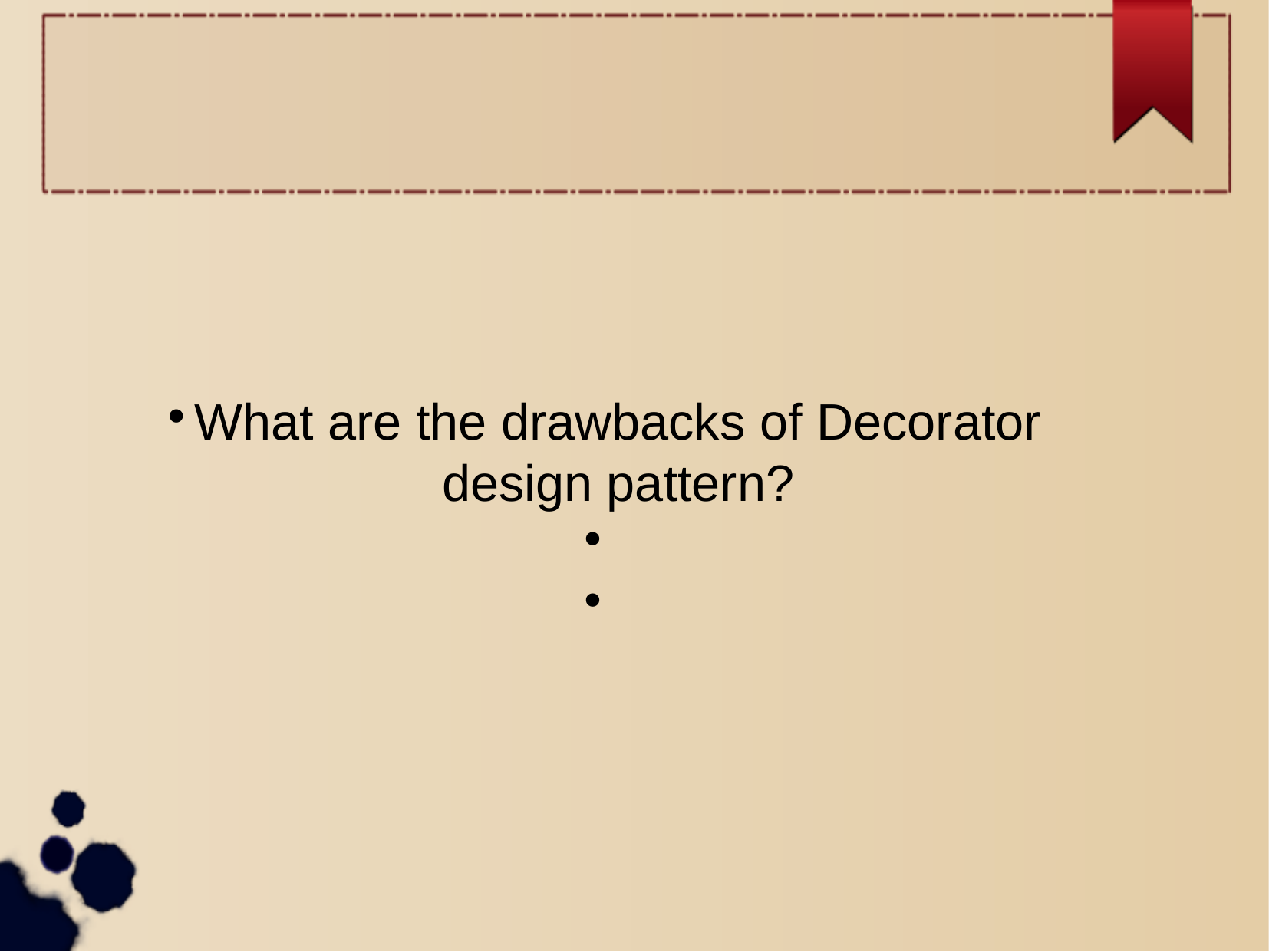

What are the drawbacks of Decorator design pattern?